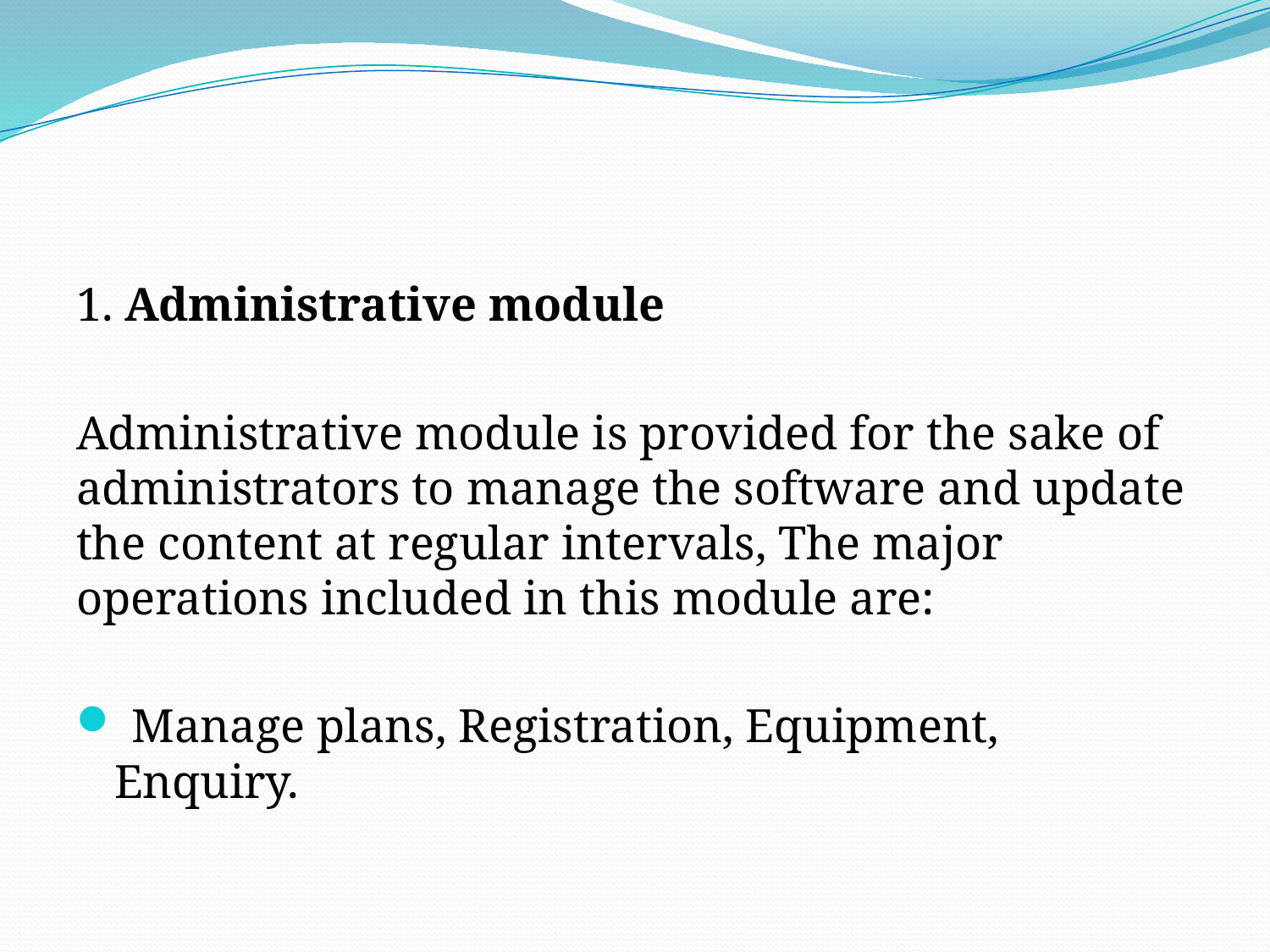

#
1. Administrative module

Administrative module is provided for the sake of administrators to manage the software and update the content at regular intervals, The major operations included in this module are:

 Manage plans, Registration, Equipment, Enquiry.